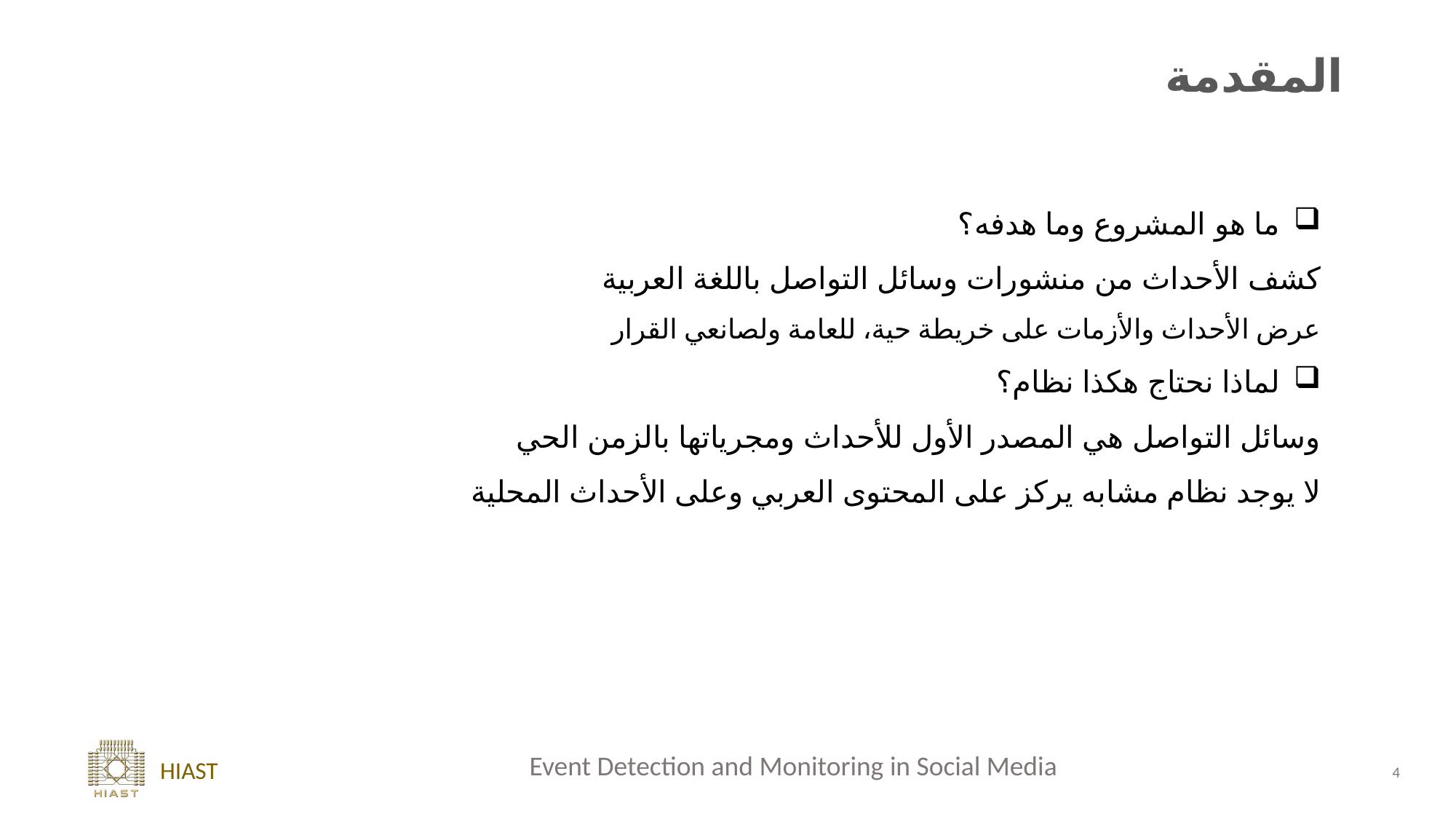

المقدمة
ما هو المشروع وما هدفه؟
	كشف الأحداث من منشورات وسائل التواصل باللغة العربية
	عرض الأحداث والأزمات على خريطة حية، للعامة ولصانعي القرار
لماذا نحتاج هكذا نظام؟
	وسائل التواصل هي المصدر الأول للأحداث ومجرياتها بالزمن الحي
	لا يوجد نظام مشابه يركز على المحتوى العربي وعلى الأحداث المحلية

4
Event Detection and Monitoring in Social Media